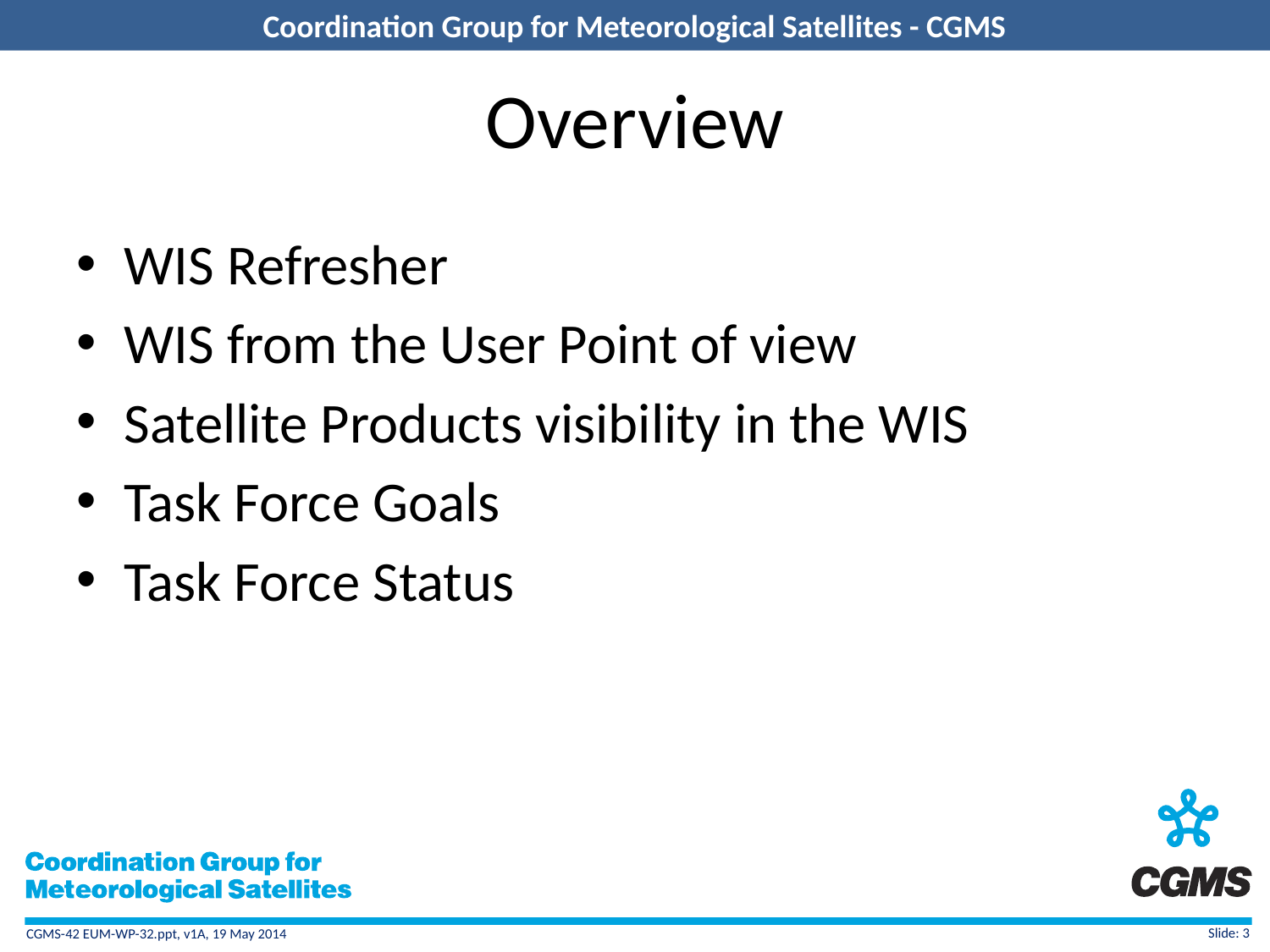

# Overview
WIS Refresher
WIS from the User Point of view
Satellite Products visibility in the WIS
Task Force Goals
Task Force Status
Slide: 3